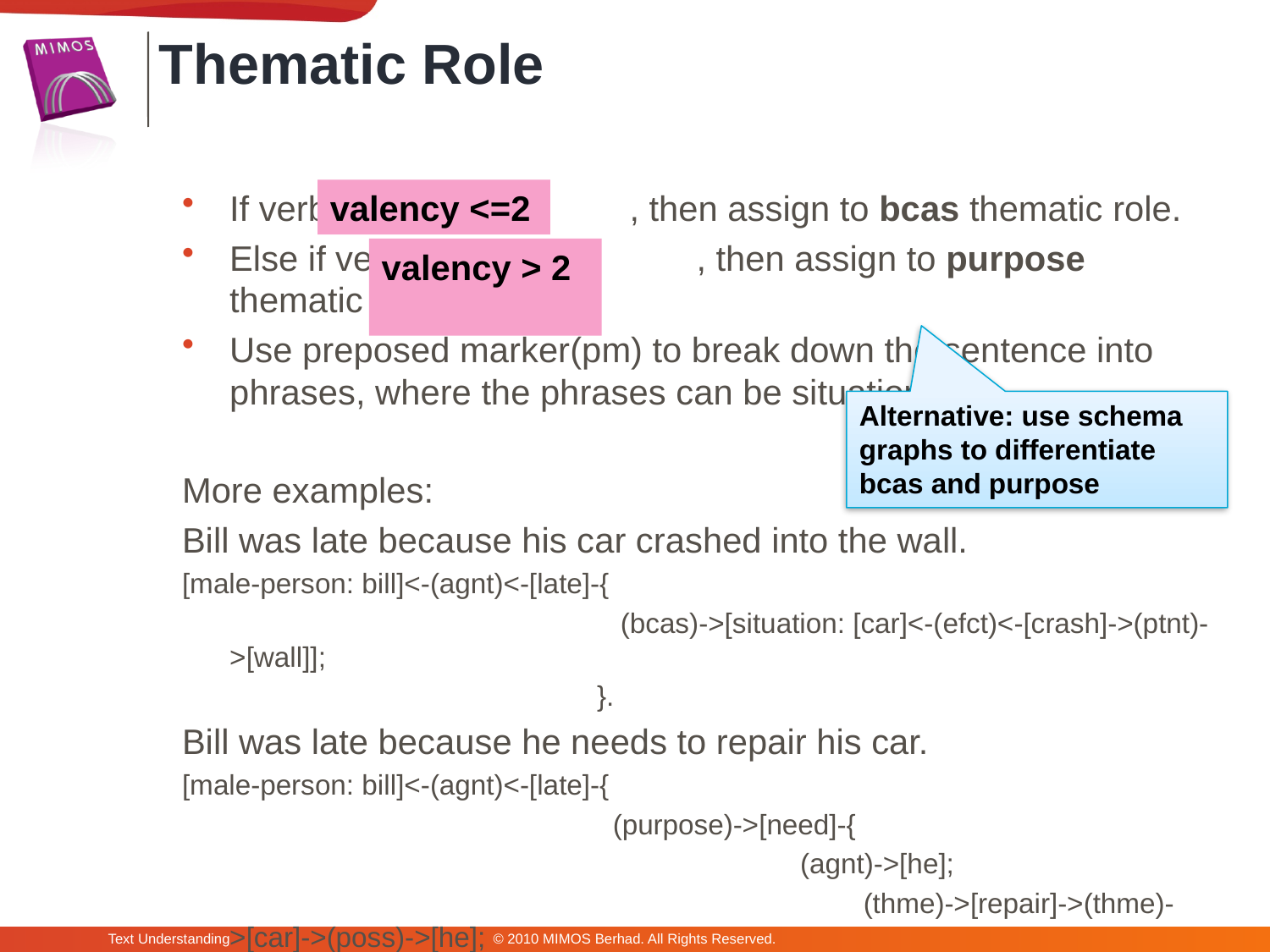

Thematic Role
If verb                               , then assign to bcas thematic role.
Else if verb                              , then assign to purpose thematic role
Use preposed marker(pm) to break down the sentence into phrases, where the phrases can be situational.

More examples:
Bill was late because his car crashed into the wall.
[male-person: bill]<-(agnt)<-[late]-{
                                                        (bcas)->[situation: [car]<-(efct)<-[crash]->(ptnt)->[wall]];
                                                     }.
Bill was late because he needs to repair his car.
[male-person: bill]<-(agnt)<-[late]-{
                                                       (purpose)->[need]-{
                                                      		        (agnt)->[he];
                                                                                       (thme)->[repair]->(thme)->[car]->(poss)->[he];
                                                                                     }.

valency <=2
valency > 2
Alternative: use schema graphs to differentiate bcas and purpose
Text Understanding
© 2010 MIMOS Berhad. All Rights Reserved.